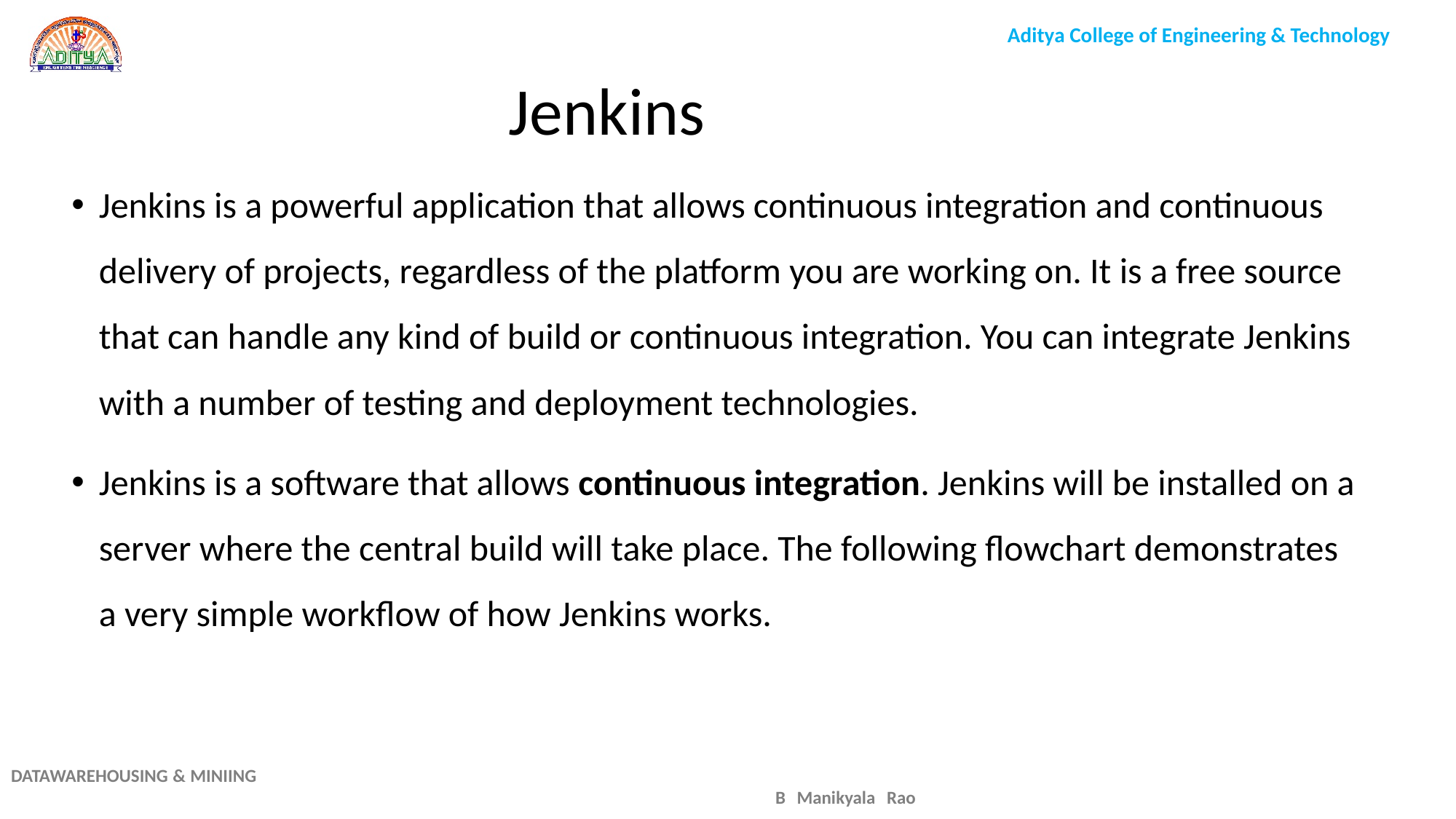

# Jenkins
Jenkins is a powerful application that allows continuous integration and continuous delivery of projects, regardless of the platform you are working on. It is a free source that can handle any kind of build or continuous integration. You can integrate Jenkins with a number of testing and deployment technologies.
Jenkins is a software that allows continuous integration. Jenkins will be installed on a server where the central build will take place. The following flowchart demonstrates a very simple workflow of how Jenkins works.